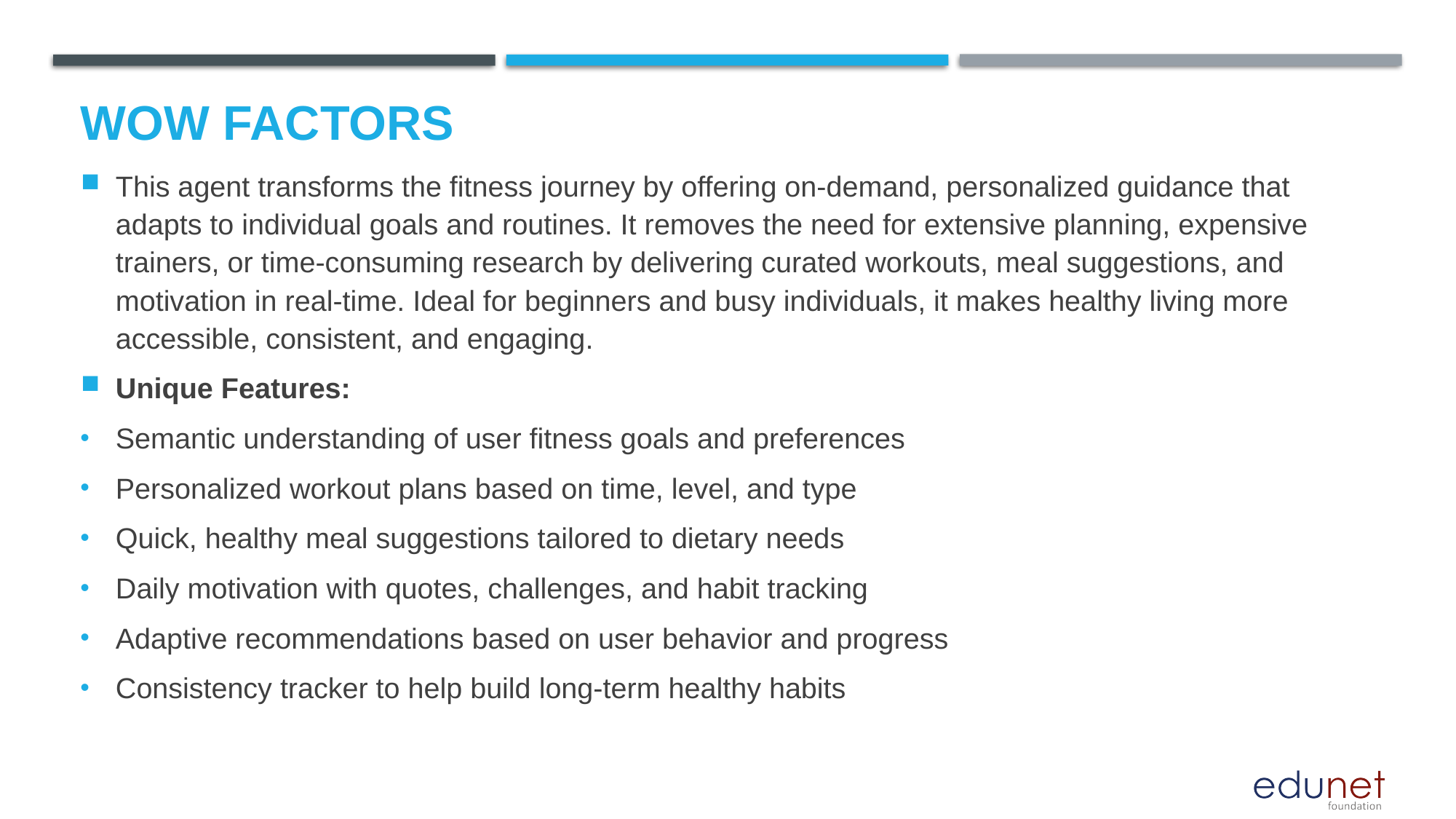

# Wow factors
This agent transforms the fitness journey by offering on-demand, personalized guidance that adapts to individual goals and routines. It removes the need for extensive planning, expensive trainers, or time-consuming research by delivering curated workouts, meal suggestions, and motivation in real-time. Ideal for beginners and busy individuals, it makes healthy living more accessible, consistent, and engaging.
Unique Features:
Semantic understanding of user fitness goals and preferences
Personalized workout plans based on time, level, and type
Quick, healthy meal suggestions tailored to dietary needs
Daily motivation with quotes, challenges, and habit tracking
Adaptive recommendations based on user behavior and progress
Consistency tracker to help build long-term healthy habits